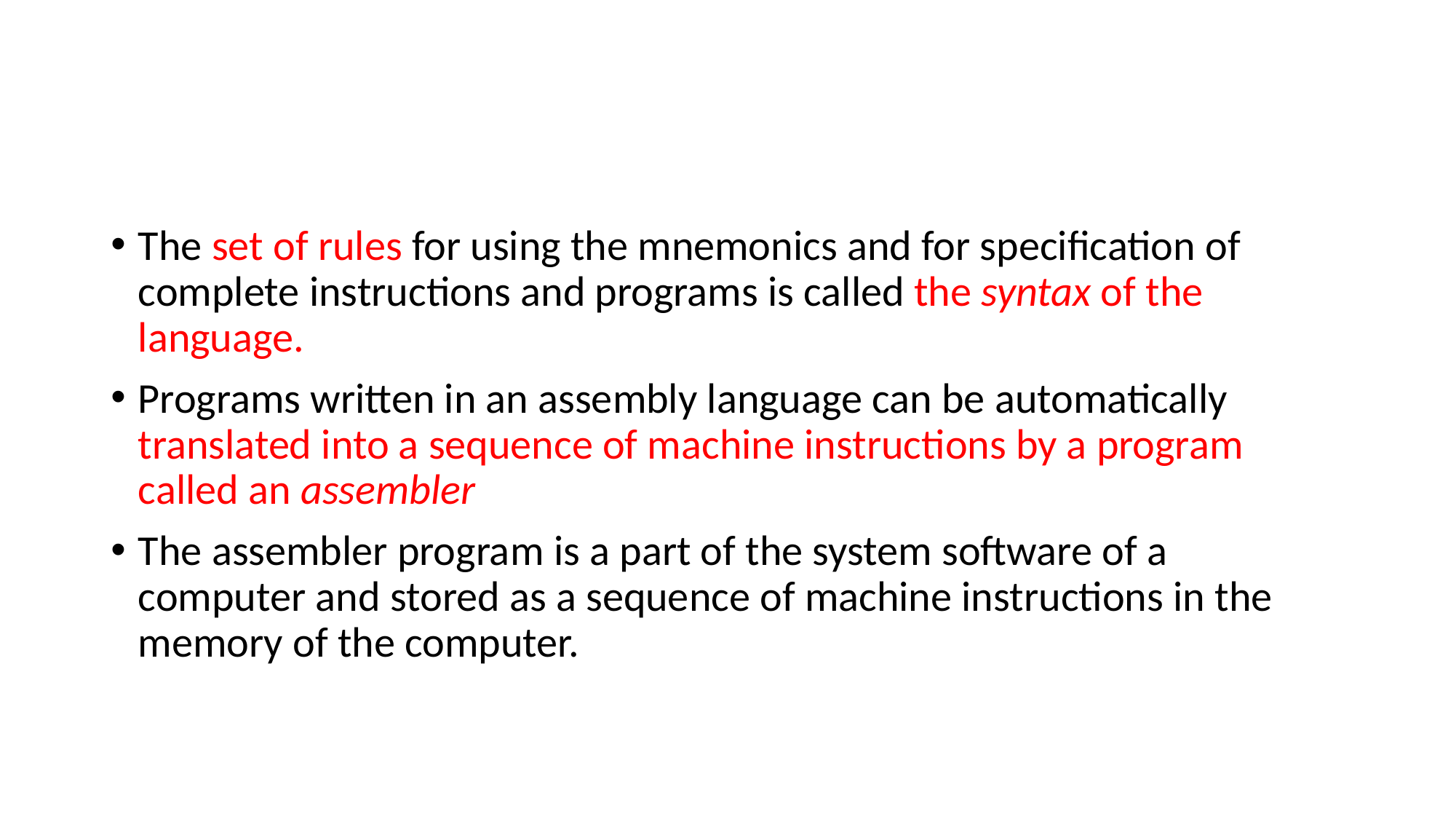

#
The set of rules for using the mnemonics and for specification of complete instructions and programs is called the syntax of the language.
Programs written in an assembly language can be automatically translated into a sequence of machine instructions by a program called an assembler
The assembler program is a part of the system software of a computer and stored as a sequence of machine instructions in the memory of the computer.